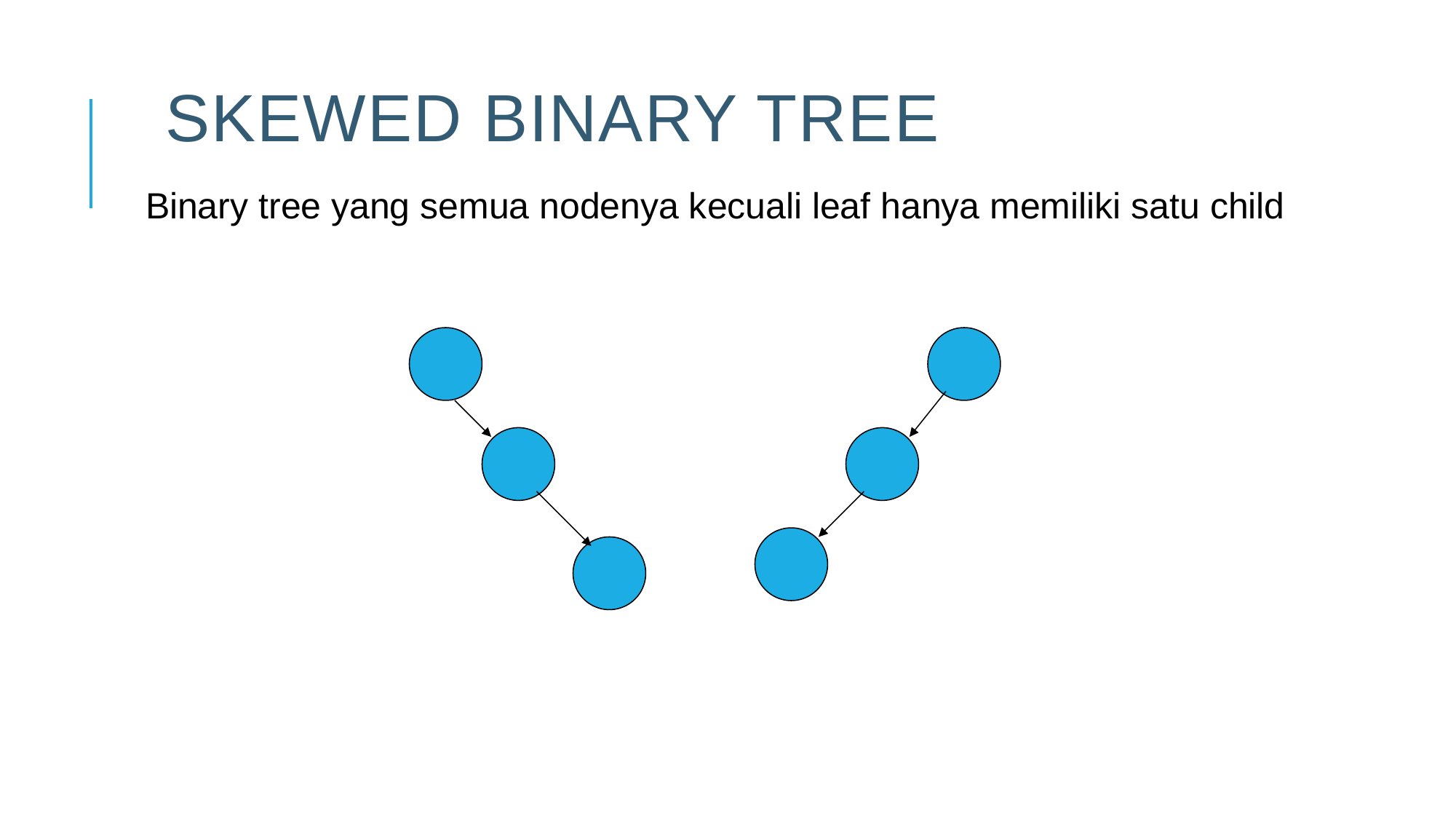

# Skewed Binary Tree
Binary tree yang semua nodenya kecuali leaf hanya memiliki satu child